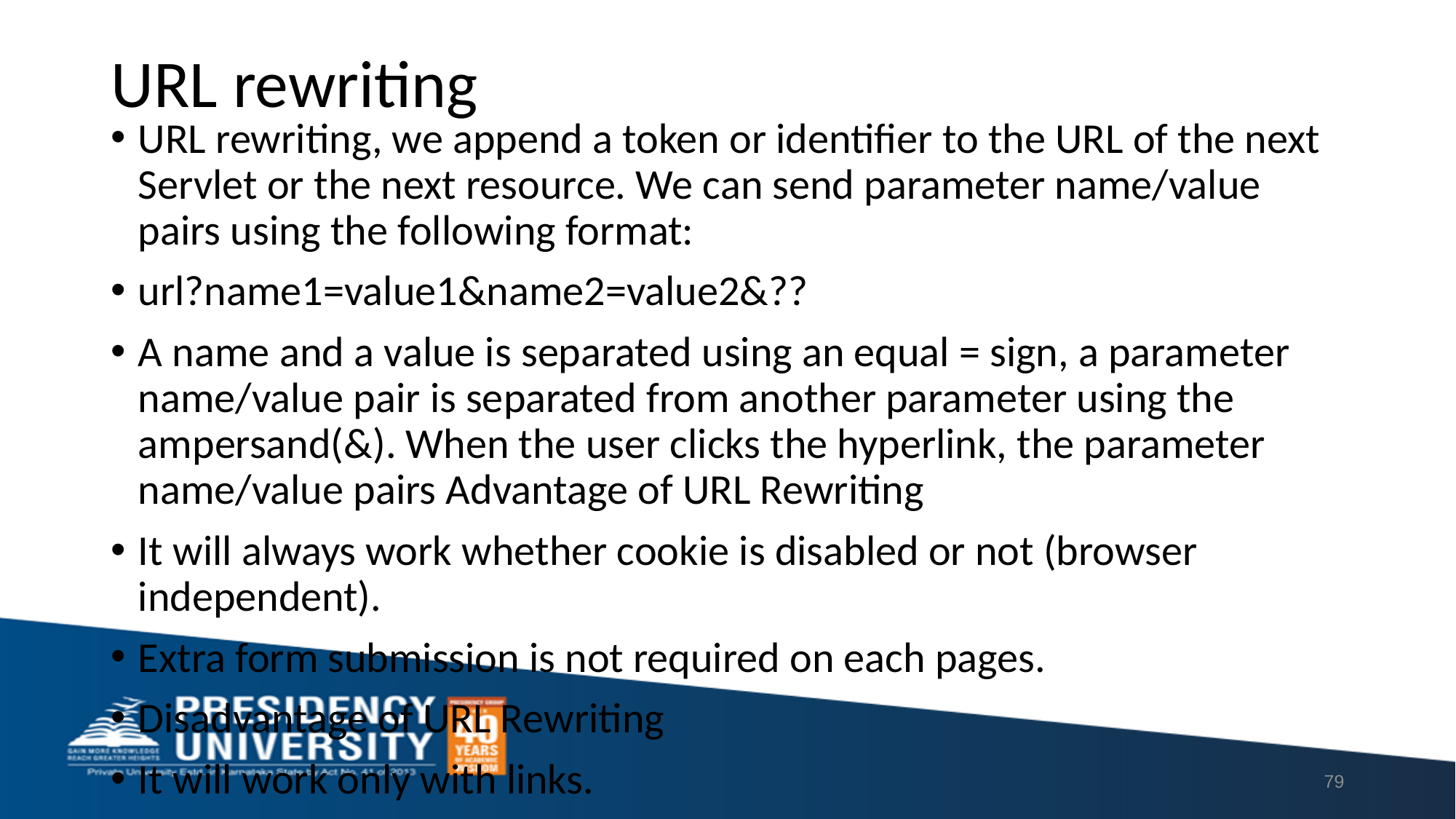

# URL rewriting
URL rewriting, we append a token or identifier to the URL of the next Servlet or the next resource. We can send parameter name/value pairs using the following format:
url?name1=value1&name2=value2&??
A name and a value is separated using an equal = sign, a parameter name/value pair is separated from another parameter using the ampersand(&). When the user clicks the hyperlink, the parameter name/value pairs Advantage of URL Rewriting
It will always work whether cookie is disabled or not (browser independent).
Extra form submission is not required on each pages.
Disadvantage of URL Rewriting
It will work only with links.
It can send Only textual information.

79